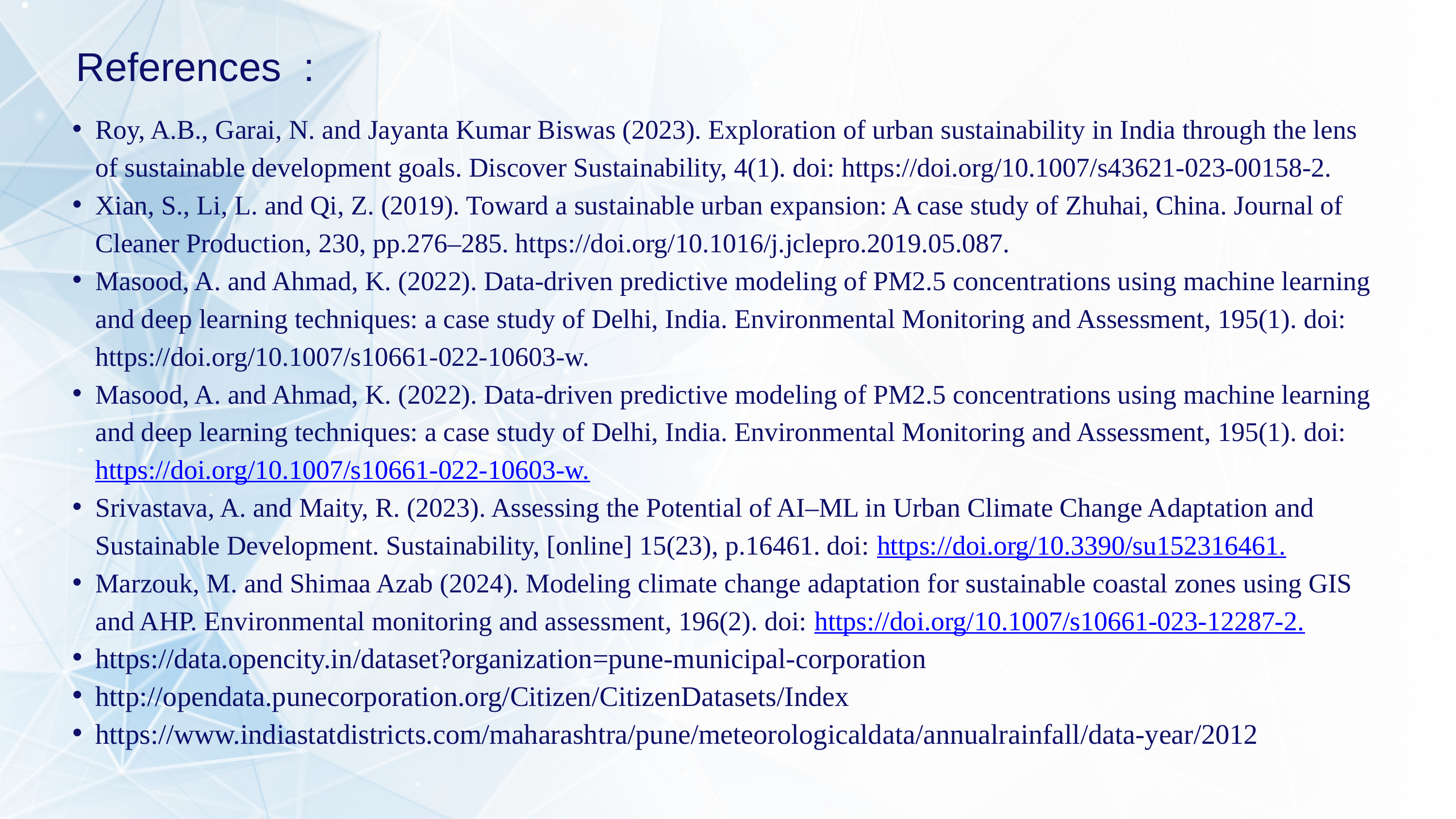

References  :
Roy, A.B., Garai, N. and Jayanta Kumar Biswas (2023). Exploration of urban sustainability in India through the lens of sustainable development goals. Discover Sustainability, 4(1). doi: https://doi.org/10.1007/s43621-023-00158-2.
Xian, S., Li, L. and Qi, Z. (2019). Toward a sustainable urban expansion: A case study of Zhuhai, China. Journal of Cleaner Production, 230, pp.276–285. https://doi.org/10.1016/j.jclepro.2019.05.087.
Masood, A. and Ahmad, K. (2022). Data-driven predictive modeling of PM2.5 concentrations using machine learning and deep learning techniques: a case study of Delhi, India. Environmental Monitoring and Assessment, 195(1). doi: https://doi.org/10.1007/s10661-022-10603-w.
Masood, A. and Ahmad, K. (2022). Data-driven predictive modeling of PM2.5 concentrations using machine learning and deep learning techniques: a case study of Delhi, India. Environmental Monitoring and Assessment, 195(1). doi: https://doi.org/10.1007/s10661-022-10603-w.
Srivastava, A. and Maity, R. (2023). Assessing the Potential of AI–ML in Urban Climate Change Adaptation and Sustainable Development. Sustainability, [online] 15(23), p.16461. doi: https://doi.org/10.3390/su152316461.
Marzouk, M. and Shimaa Azab (2024). Modeling climate change adaptation for sustainable coastal zones using GIS and AHP. Environmental monitoring and assessment, 196(2). doi: https://doi.org/10.1007/s10661-023-12287-2.
https://data.opencity.in/dataset?organization=pune-municipal-corporation
http://opendata.punecorporation.org/Citizen/CitizenDatasets/Index
https://www.indiastatdistricts.com/maharashtra/pune/meteorologicaldata/annualrainfall/data-year/2012